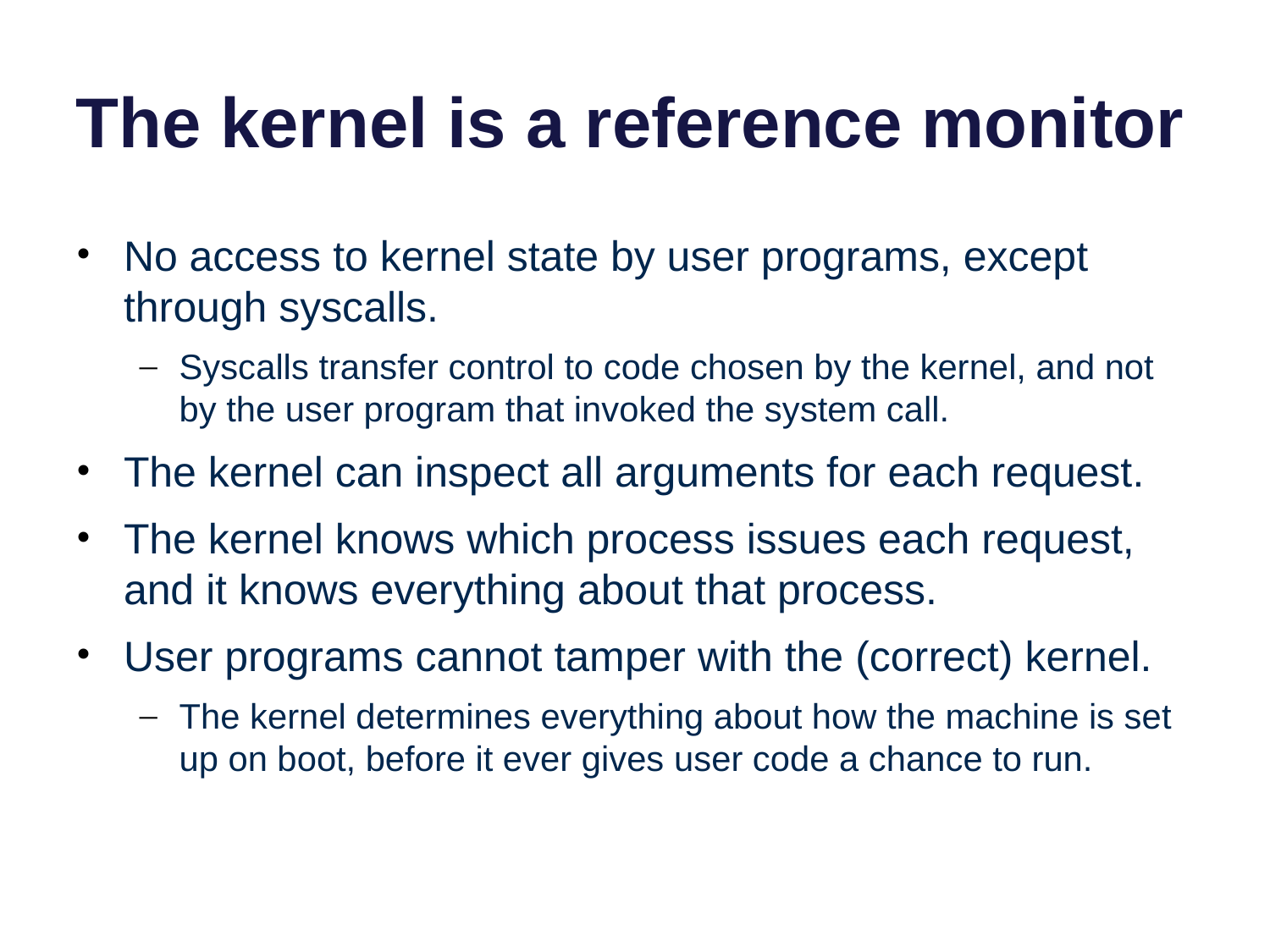

# The kernel is a reference monitor
No access to kernel state by user programs, except through syscalls.
Syscalls transfer control to code chosen by the kernel, and not by the user program that invoked the system call.
The kernel can inspect all arguments for each request.
The kernel knows which process issues each request, and it knows everything about that process.
User programs cannot tamper with the (correct) kernel.
The kernel determines everything about how the machine is set up on boot, before it ever gives user code a chance to run.